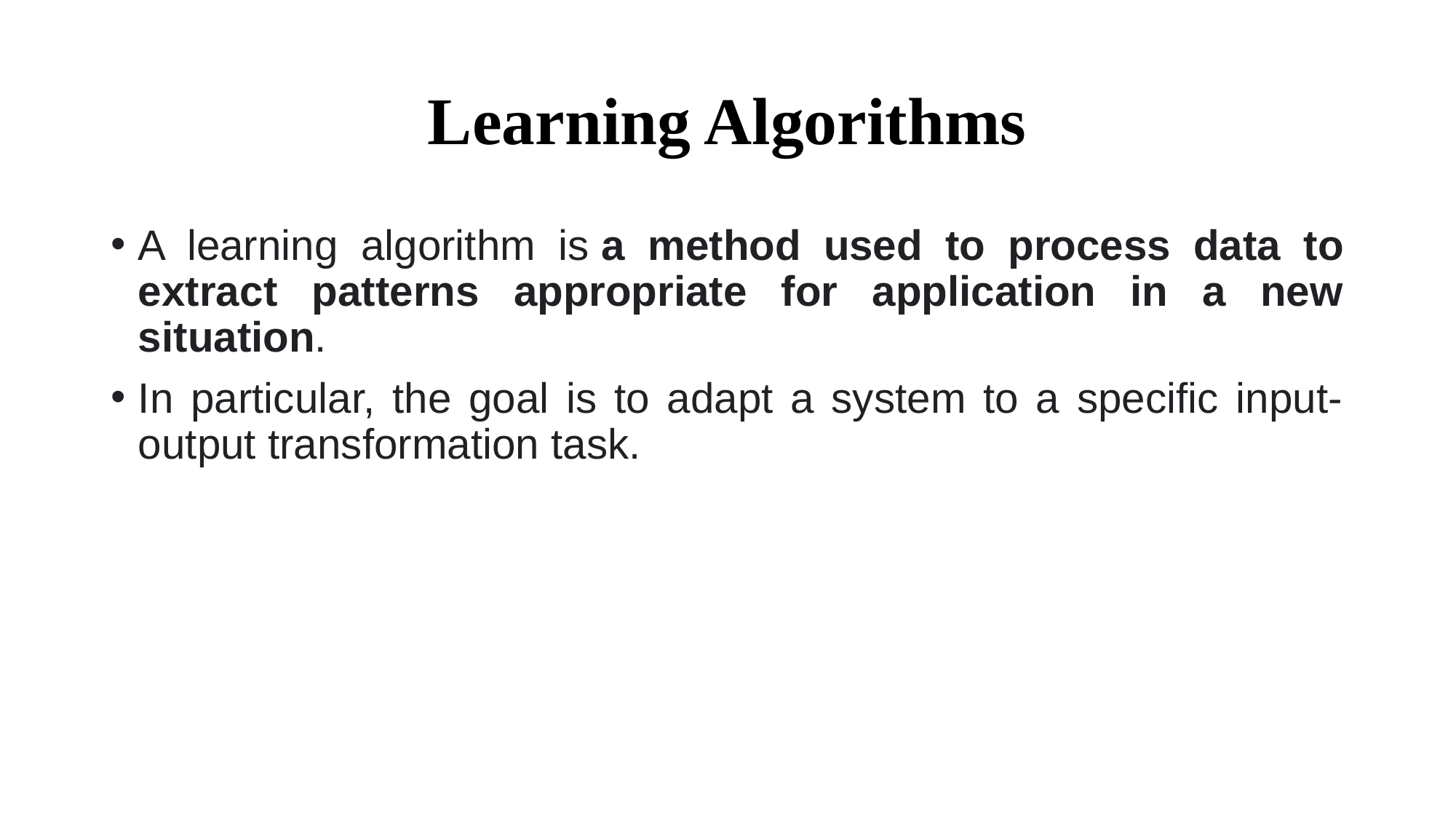

# Learning Algorithms
A learning algorithm is a method used to process data to extract patterns appropriate for application in a new situation.
In particular, the goal is to adapt a system to a specific input-output transformation task.